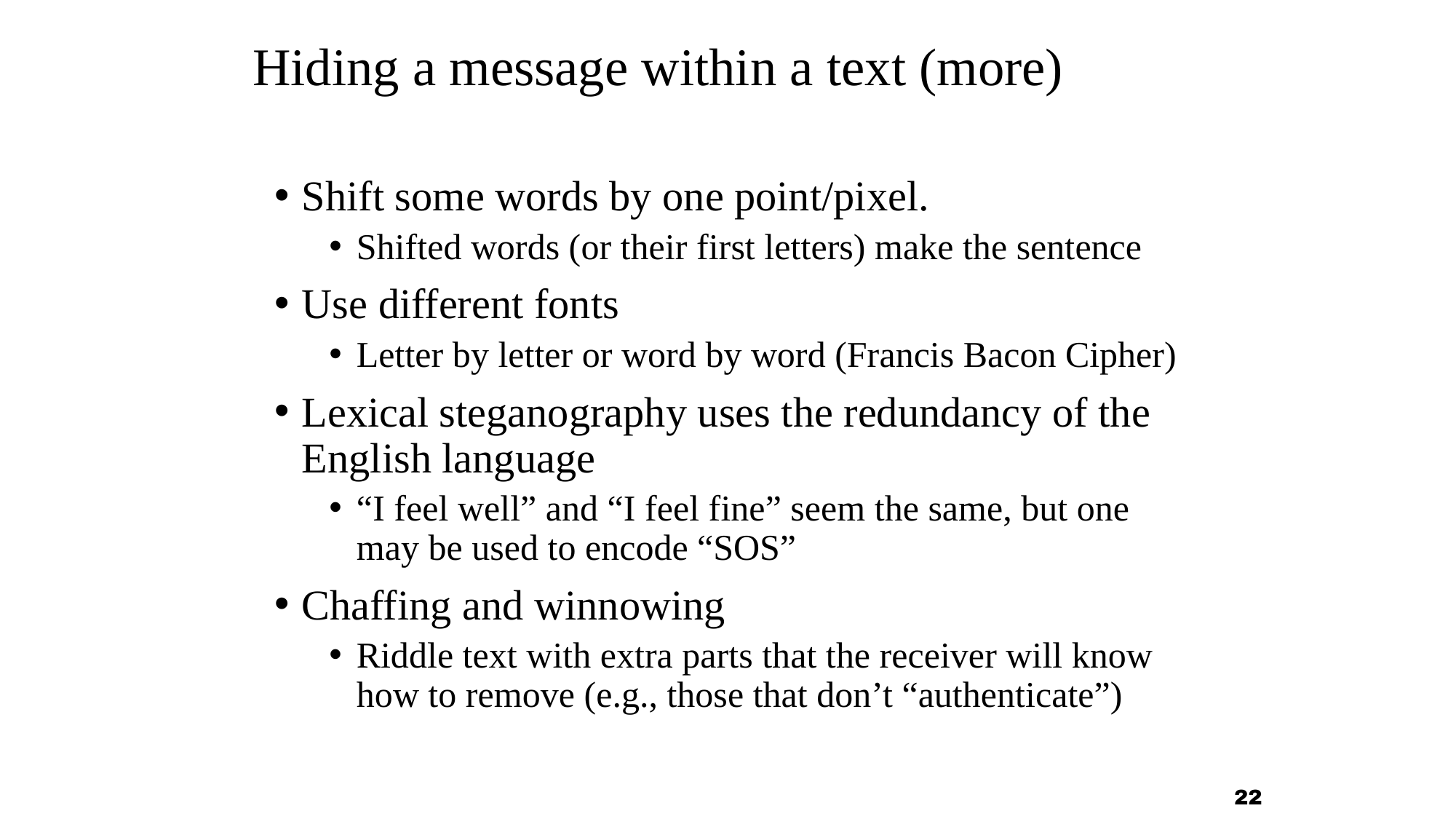

# Hiding a message within a text (more)
Shift some words by one point/pixel.
Shifted words (or their first letters) make the sentence
Use different fonts
Letter by letter or word by word (Francis Bacon Cipher)
Lexical steganography uses the redundancy of the English language
“I feel well” and “I feel fine” seem the same, but one may be used to encode “SOS”
Chaffing and winnowing
Riddle text with extra parts that the receiver will know how to remove (e.g., those that don’t “authenticate”)
22